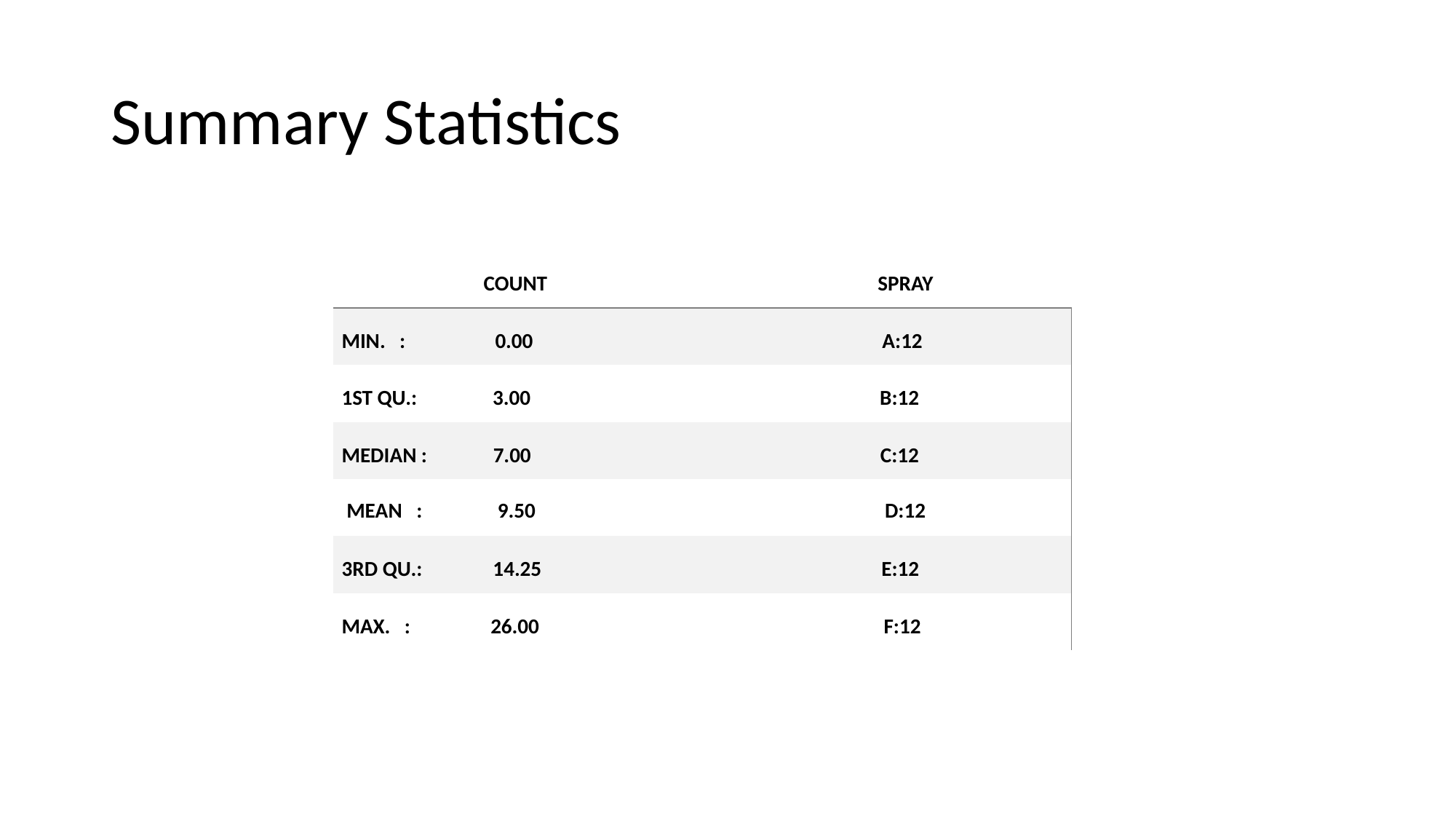

# Summary Statistics
| count spray |
| --- |
| Min. : 0.00 A:12 |
| 1st Qu.: 3.00 B:12 |
| Median : 7.00 C:12 |
| Mean : 9.50 D:12 |
| 3rd Qu.: 14.25 E:12 |
| Max. : 26.00 F:12 |